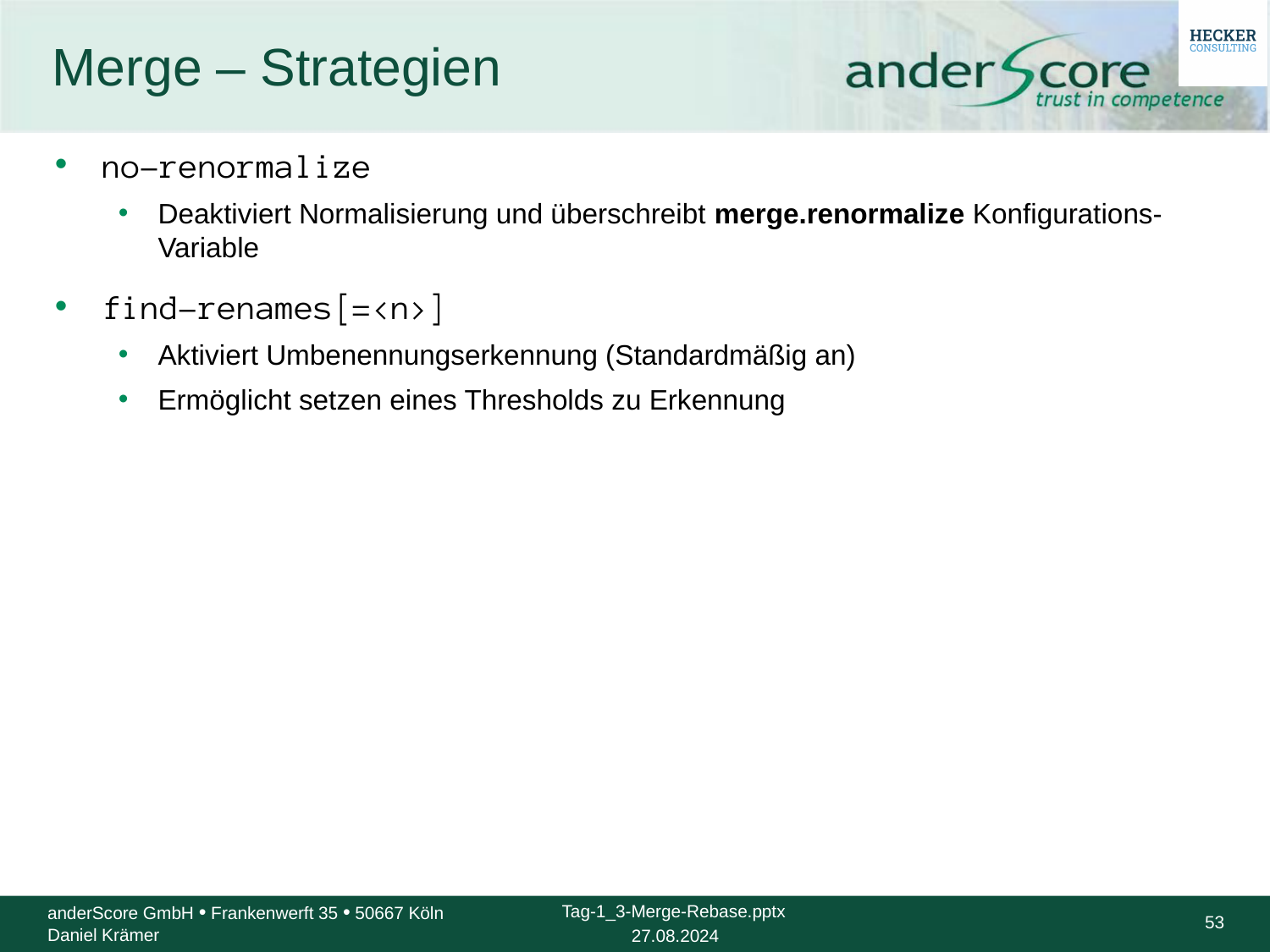

# Merge – Strategien
no-renormalize
Deaktiviert Normalisierung und überschreibt merge.renormalize Konfigurations-Variable
find-renames[=<n>]
Aktiviert Umbenennungserkennung (Standardmäßig an)
Ermöglicht setzen eines Thresholds zu Erkennung